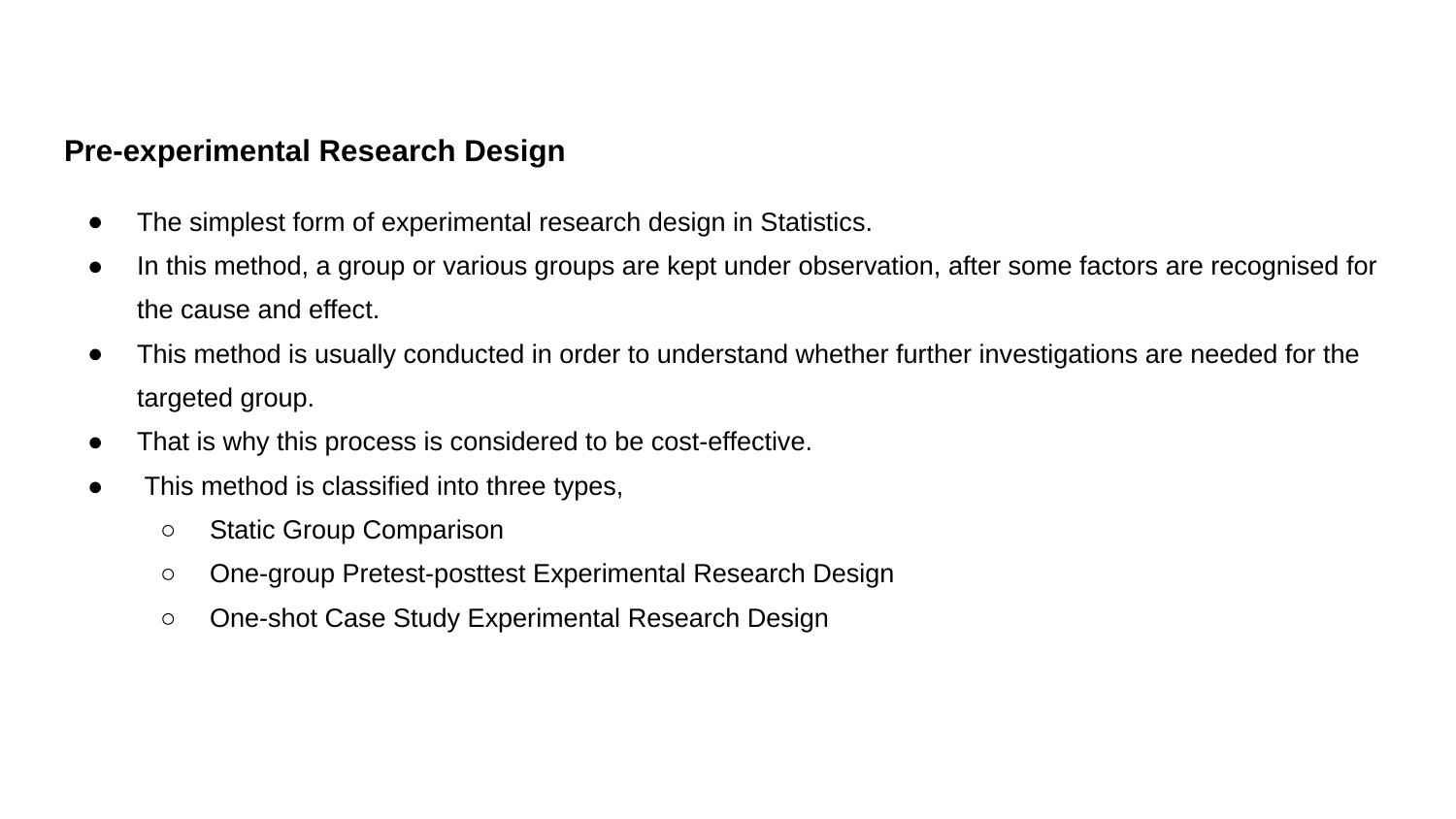

Pre-experimental Research Design
The simplest form of experimental research design in Statistics.
In this method, a group or various groups are kept under observation, after some factors are recognised for the cause and effect.
This method is usually conducted in order to understand whether further investigations are needed for the targeted group.
That is why this process is considered to be cost-effective.
 This method is classified into three types,
Static Group Comparison
One-group Pretest-posttest Experimental Research Design
One-shot Case Study Experimental Research Design